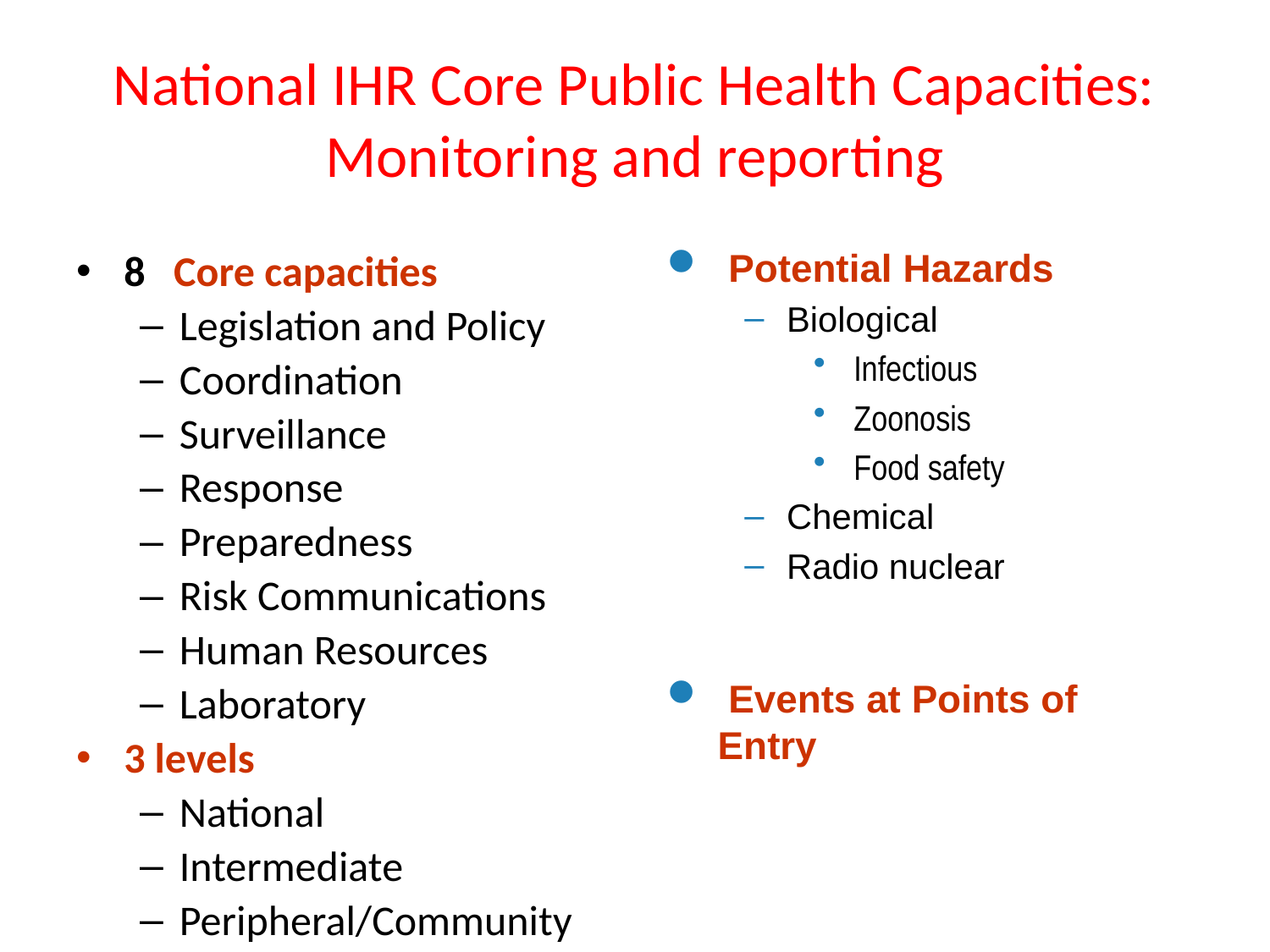

National IHR Core Public Health Capacities: Monitoring and reporting
8   Core capacities
Legislation and Policy
Coordination
Surveillance
Response
Preparedness
Risk Communications
Human Resources
Laboratory
3 levels
National
Intermediate
Peripheral/Community
 Potential Hazards
Biological
Infectious
Zoonosis
Food safety
Chemical
Radio nuclear

 Events at Points of Entry